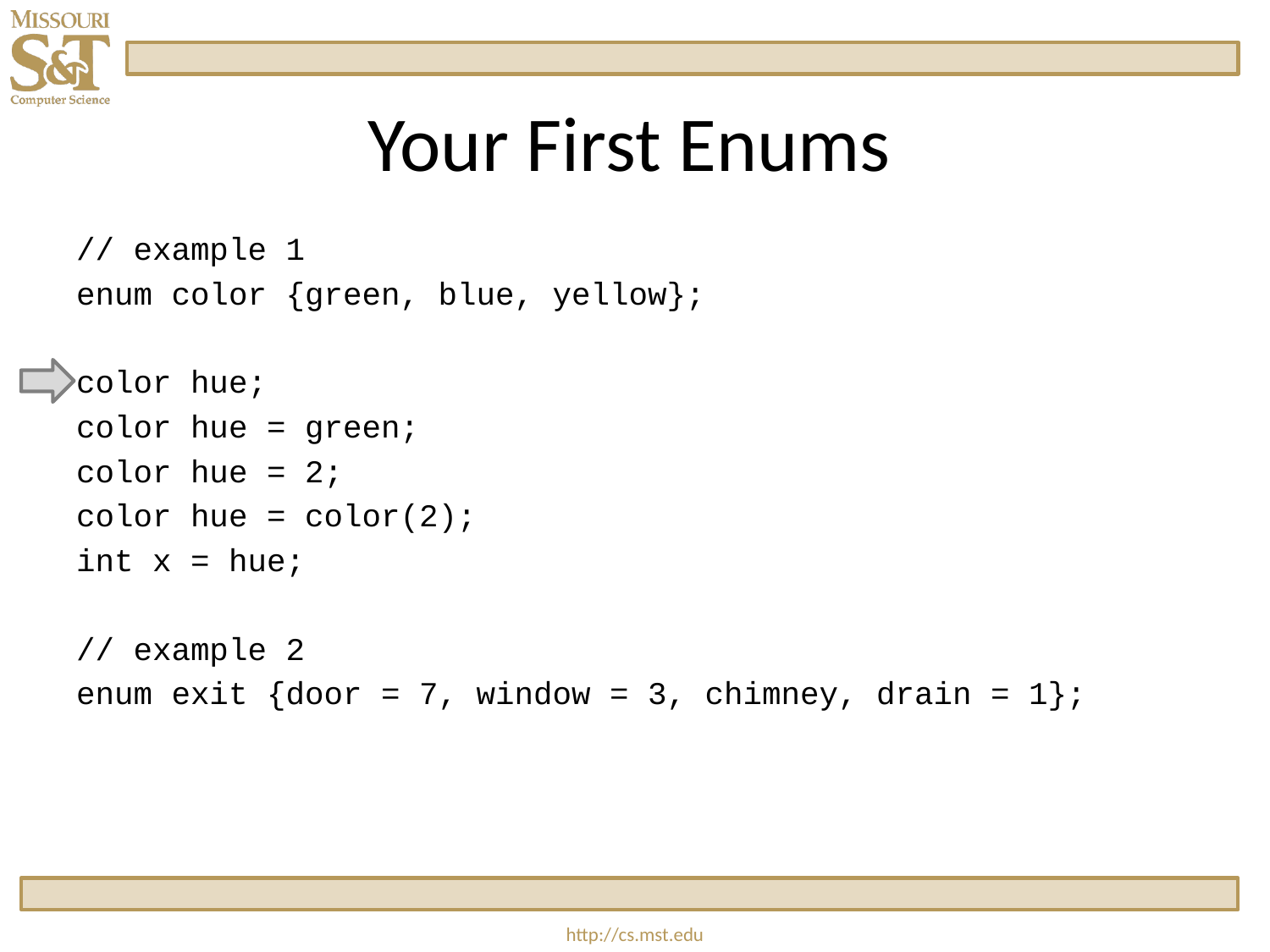

# Your First Enums
// example 1
enum color {green, blue, yellow};

color hue;
color hue = green;
color hue = 2;
color hue = color(2);
int x = hue;

// example 2
enum exit {door = 7, window = 3, chimney, drain = 1};